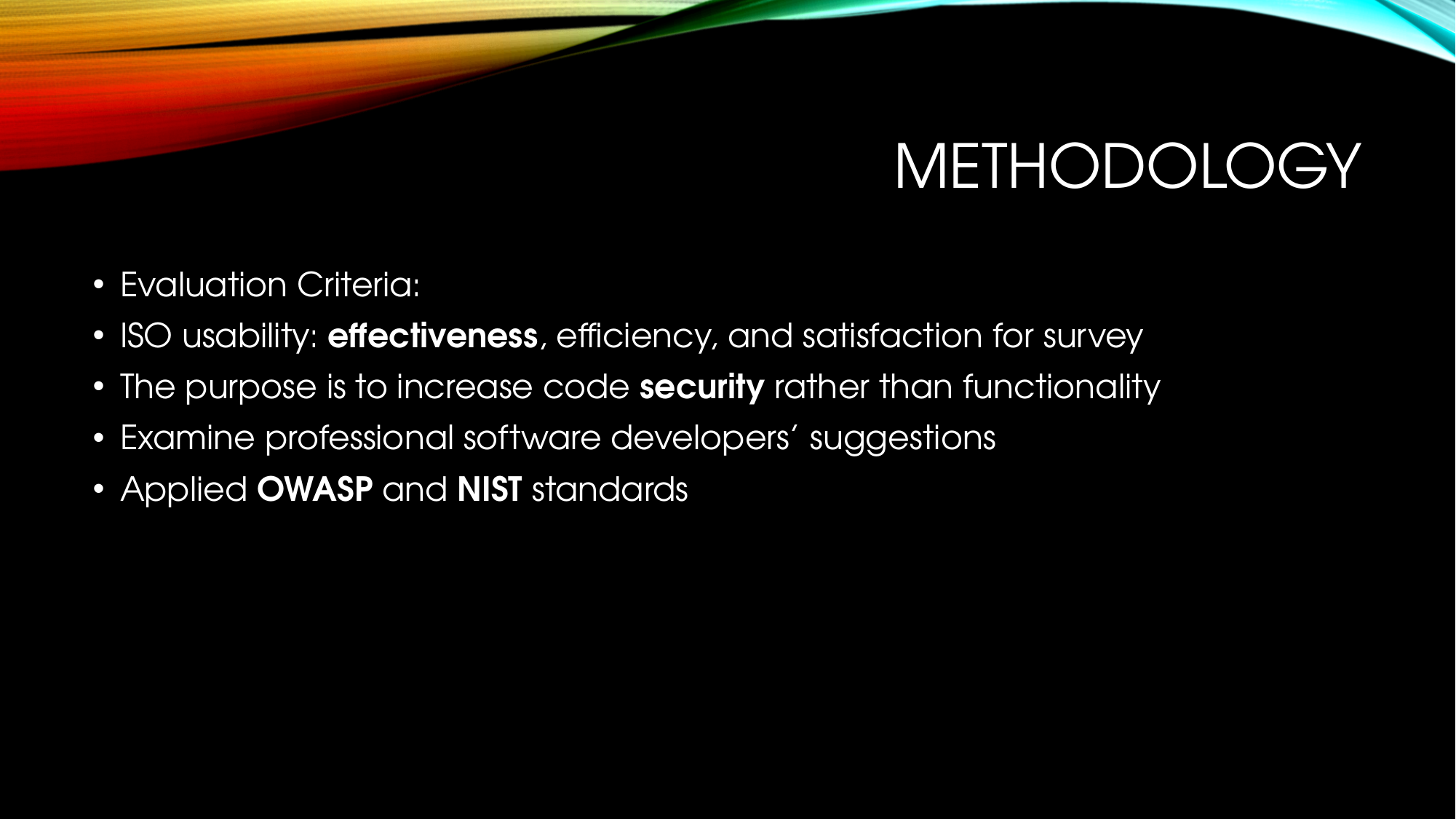

# Methodology
Evaluation Criteria:
ISO usability: effectiveness, efficiency, and satisfaction for survey
The purpose is to increase code security rather than functionality
Examine professional software developers’ suggestions
Applied OWASP and NIST standards